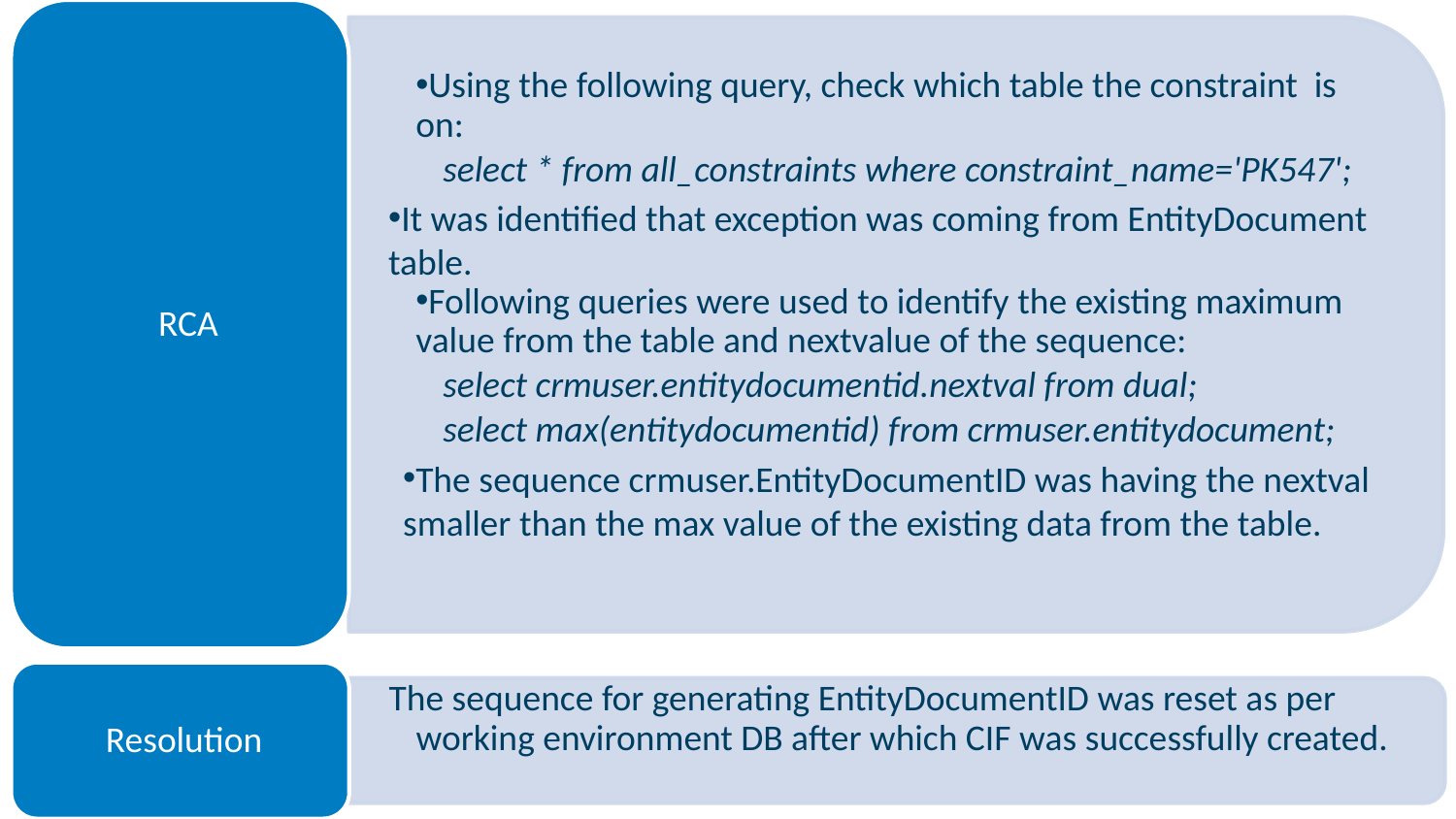

Using the following query, check which table the constraint  is on:
select * from all_constraints where constraint_name='PK547';
It was identified that exception was coming from EntityDocument table.
Following queries were used to identify the existing maximum value from the table and nextvalue of the sequence:
select crmuser.entitydocumentid.nextval from dual;
select max(entitydocumentid) from crmuser.entitydocument;
The sequence crmuser.EntityDocumentID was having the nextval smaller than the max value of the existing data from the table.

RCA
The sequence for generating EntityDocumentID was reset as per working environment DB after which CIF was successfully created.
Resolution
#